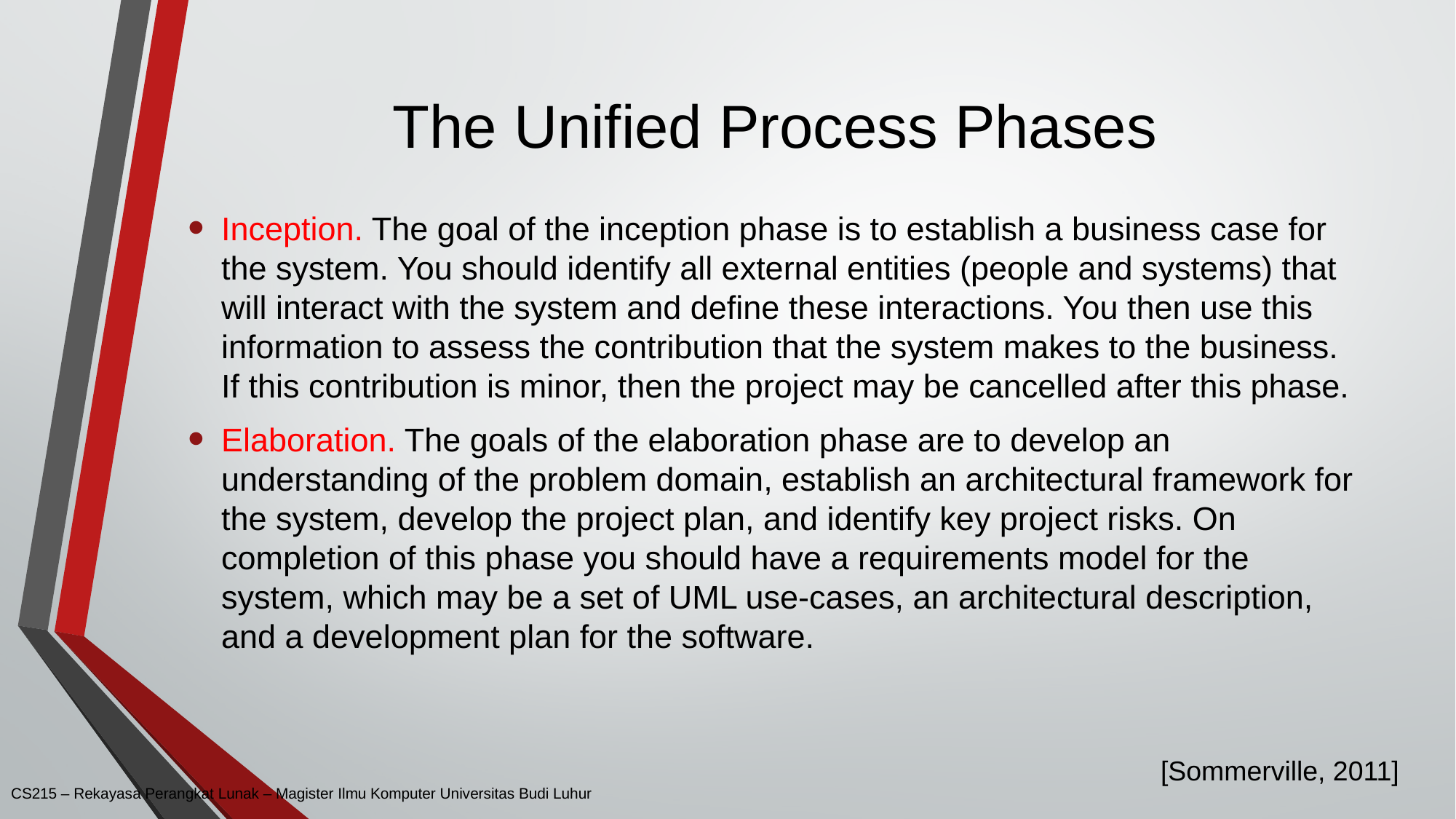

# The Unified Process Phases
Inception. The goal of the inception phase is to establish a business case for the system. You should identify all external entities (people and systems) that will interact with the system and define these interactions. You then use this information to assess the contribution that the system makes to the business. If this contribution is minor, then the project may be cancelled after this phase.
Elaboration. The goals of the elaboration phase are to develop an understanding of the problem domain, establish an architectural framework for the system, develop the project plan, and identify key project risks. On completion of this phase you should have a requirements model for the system, which may be a set of UML use-cases, an architectural description, and a development plan for the software.
[Sommerville, 2011]
CS215 – Rekayasa Perangkat Lunak – Magister Ilmu Komputer Universitas Budi Luhur